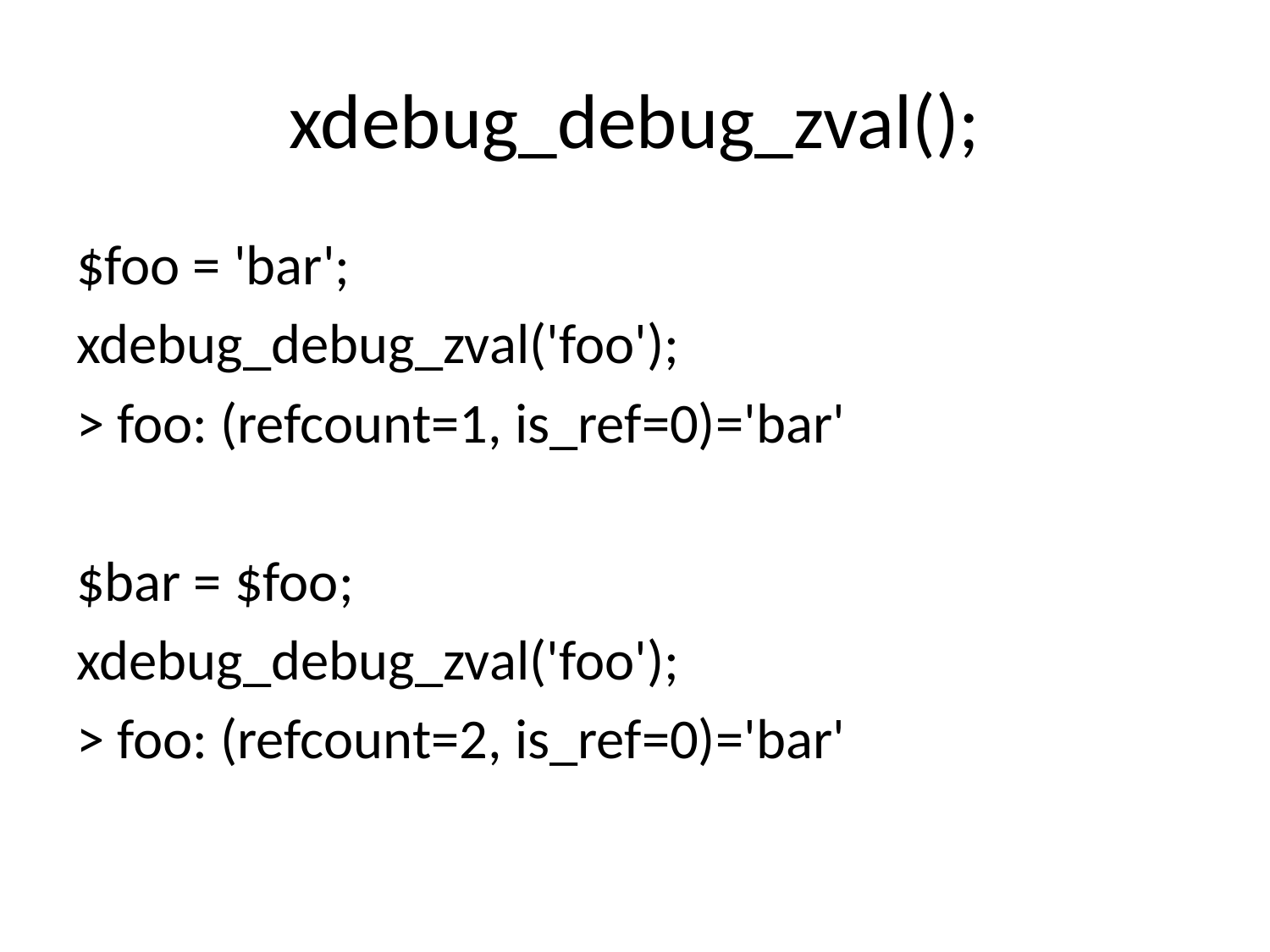

# xdebug_debug_zval();
$foo = 'bar';
xdebug_debug_zval('foo');
> foo: (refcount=1, is_ref=0)='bar'

$bar = $foo;
xdebug_debug_zval('foo');
> foo: (refcount=2, is_ref=0)='bar'